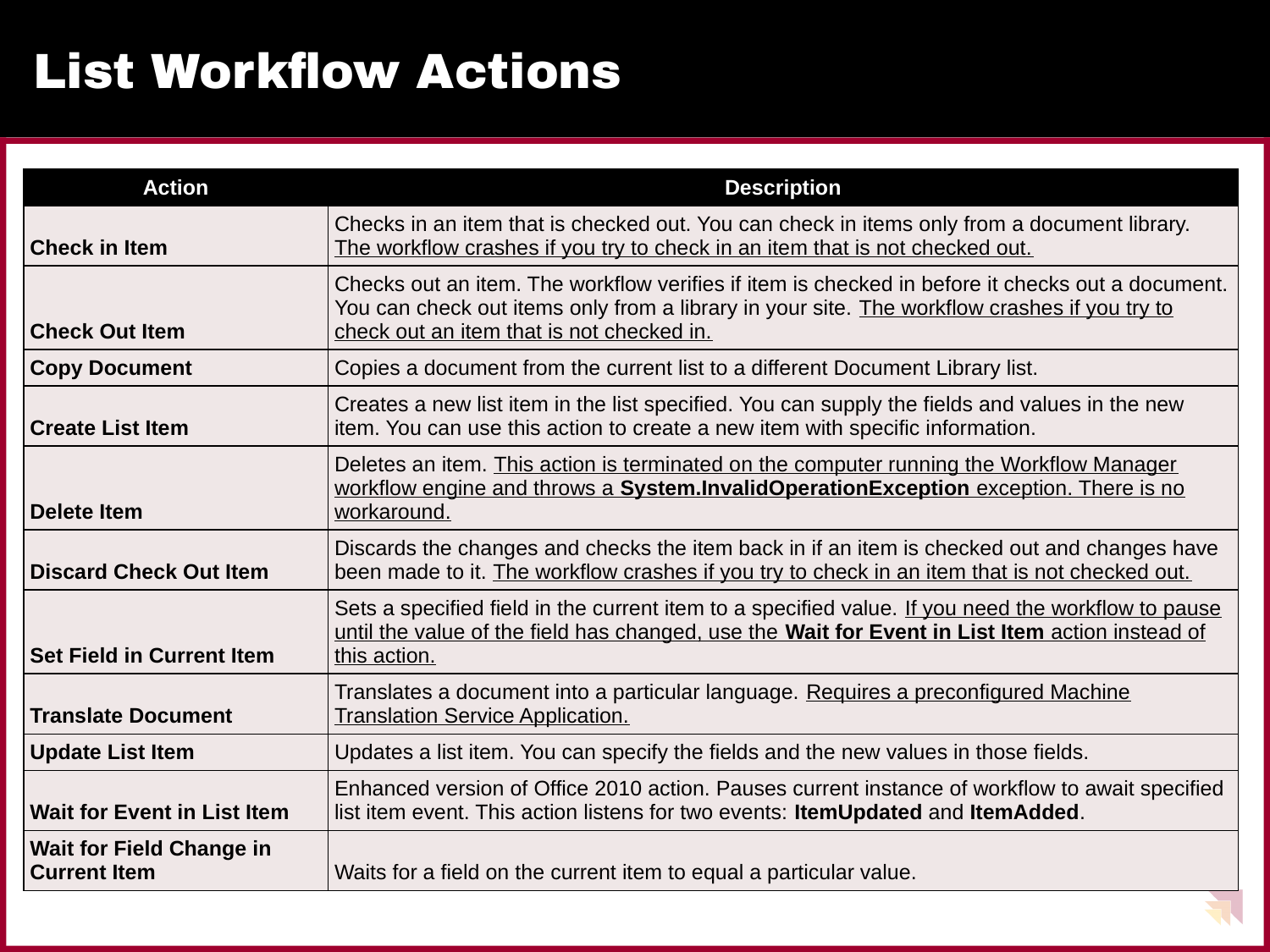

# List Workflow Actions
| Action | Description |
| --- | --- |
| Check in Item | Checks in an item that is checked out. You can check in items only from a document library. The workflow crashes if you try to check in an item that is not checked out. |
| Check Out Item | Checks out an item. The workflow verifies if item is checked in before it checks out a document. You can check out items only from a library in your site. The workflow crashes if you try to check out an item that is not checked in. |
| Copy Document | Copies a document from the current list to a different Document Library list. |
| Create List Item | Creates a new list item in the list specified. You can supply the fields and values in the new item. You can use this action to create a new item with specific information. |
| Delete Item | Deletes an item. This action is terminated on the computer running the Workflow Manager workflow engine and throws a System.InvalidOperationException exception. There is no workaround. |
| Discard Check Out Item | Discards the changes and checks the item back in if an item is checked out and changes have been made to it. The workflow crashes if you try to check in an item that is not checked out. |
| Set Field in Current Item | Sets a specified field in the current item to a specified value. If you need the workflow to pause until the value of the field has changed, use the Wait for Event in List Item action instead of this action. |
| Translate Document | Translates a document into a particular language. Requires a preconfigured Machine Translation Service Application. |
| Update List Item | Updates a list item. You can specify the fields and the new values in those fields. |
| Wait for Event in List Item | Enhanced version of Office 2010 action. Pauses current instance of workflow to await specified list item event. This action listens for two events: ItemUpdated and ItemAdded. |
| Wait for Field Change in Current Item | Waits for a field on the current item to equal a particular value. |